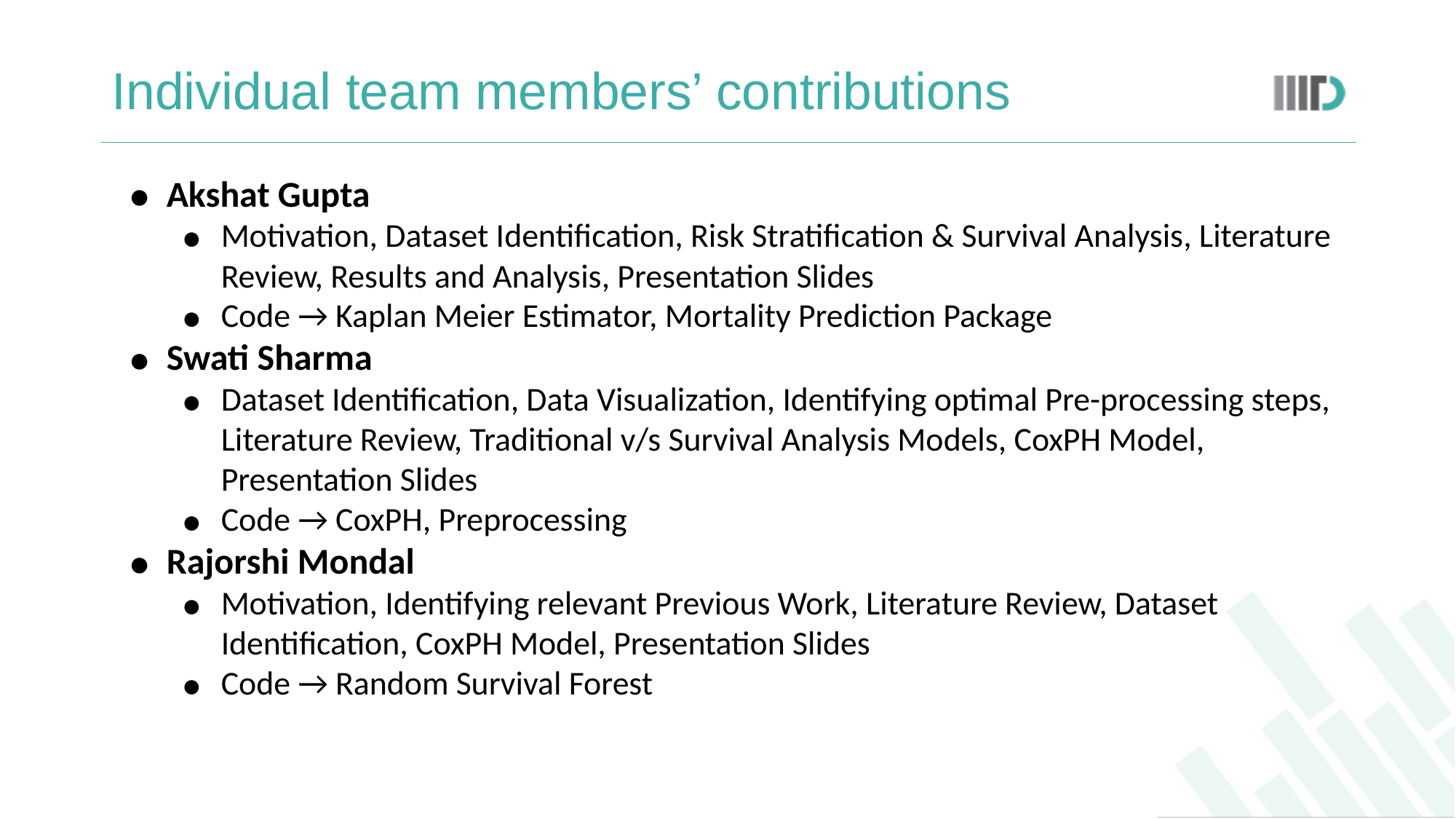

# Individual team members’ contributions
Akshat Gupta
Motivation, Dataset Identification, Risk Stratification & Survival Analysis, Literature Review, Results and Analysis, Presentation Slides
Code → Kaplan Meier Estimator, Mortality Prediction Package
Swati Sharma
Dataset Identification, Data Visualization, Identifying optimal Pre-processing steps, Literature Review, Traditional v/s Survival Analysis Models, CoxPH Model, Presentation Slides
Code → CoxPH, Preprocessing
Rajorshi Mondal
Motivation, Identifying relevant Previous Work, Literature Review, Dataset Identification, CoxPH Model, Presentation Slides
Code → Random Survival Forest